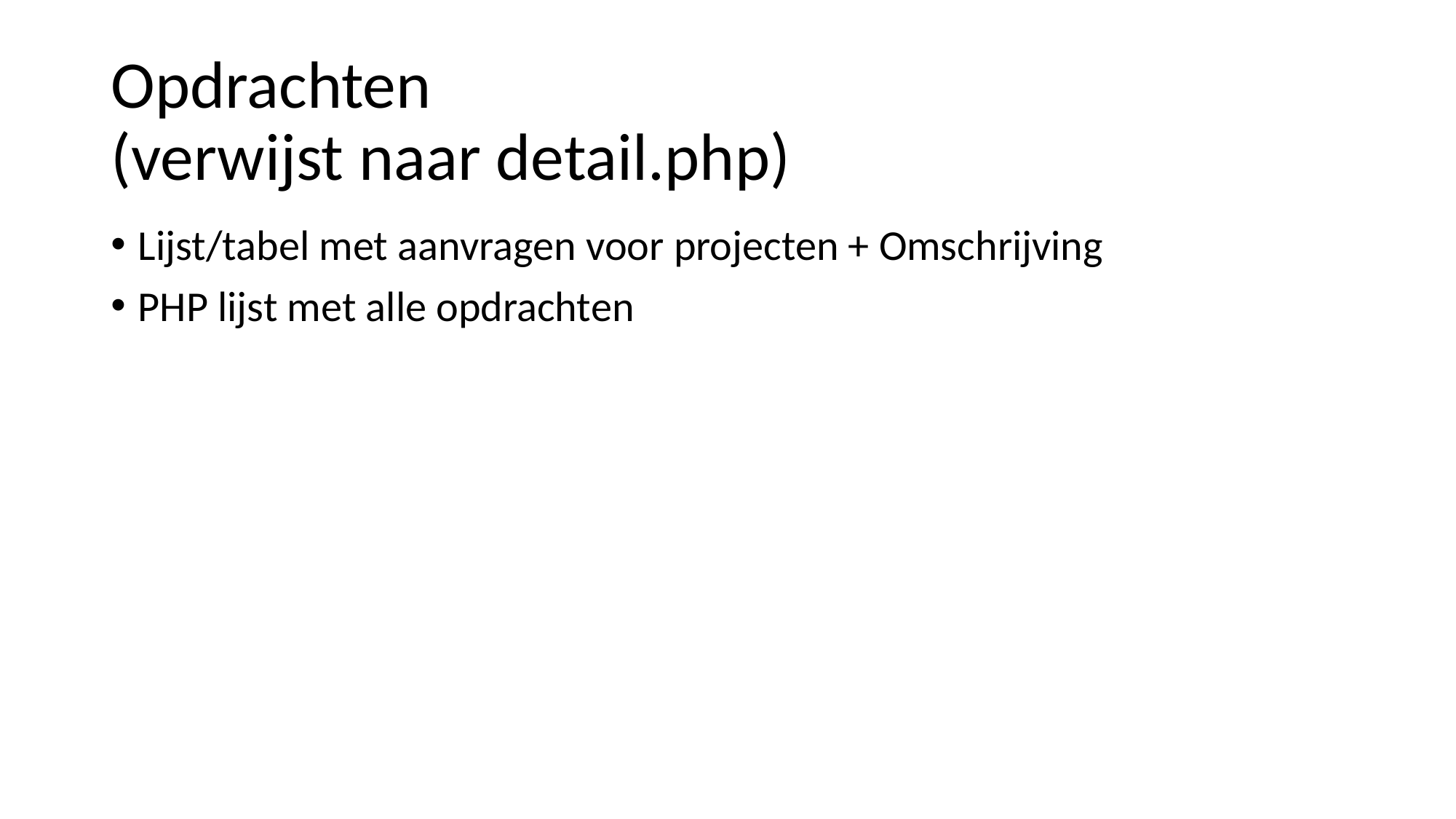

# Opdrachten (verwijst naar detail.php)
Lijst/tabel met aanvragen voor projecten + Omschrijving
PHP lijst met alle opdrachten